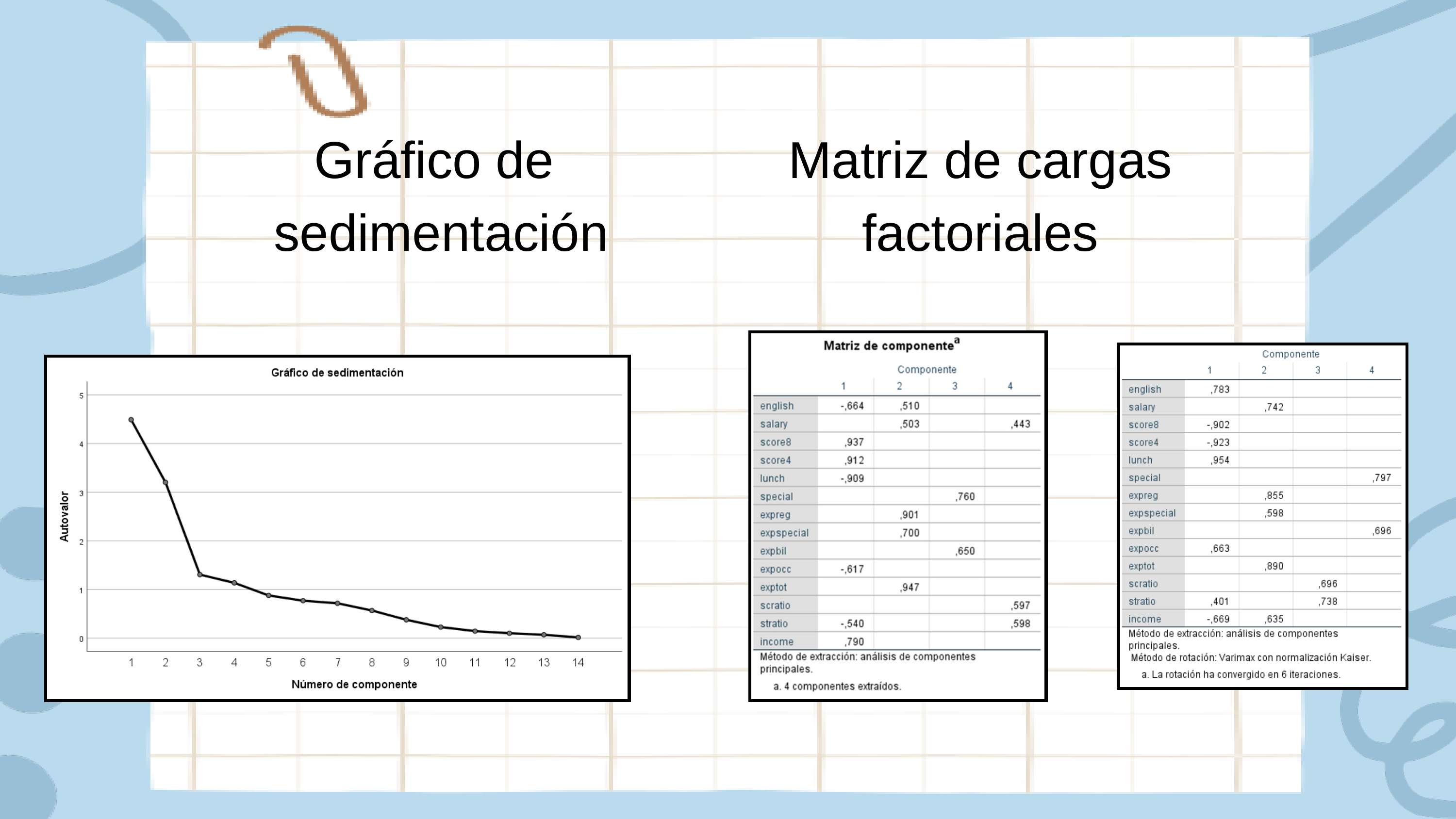

Gráfico de
 sedimentación
Matriz de cargas
factoriales